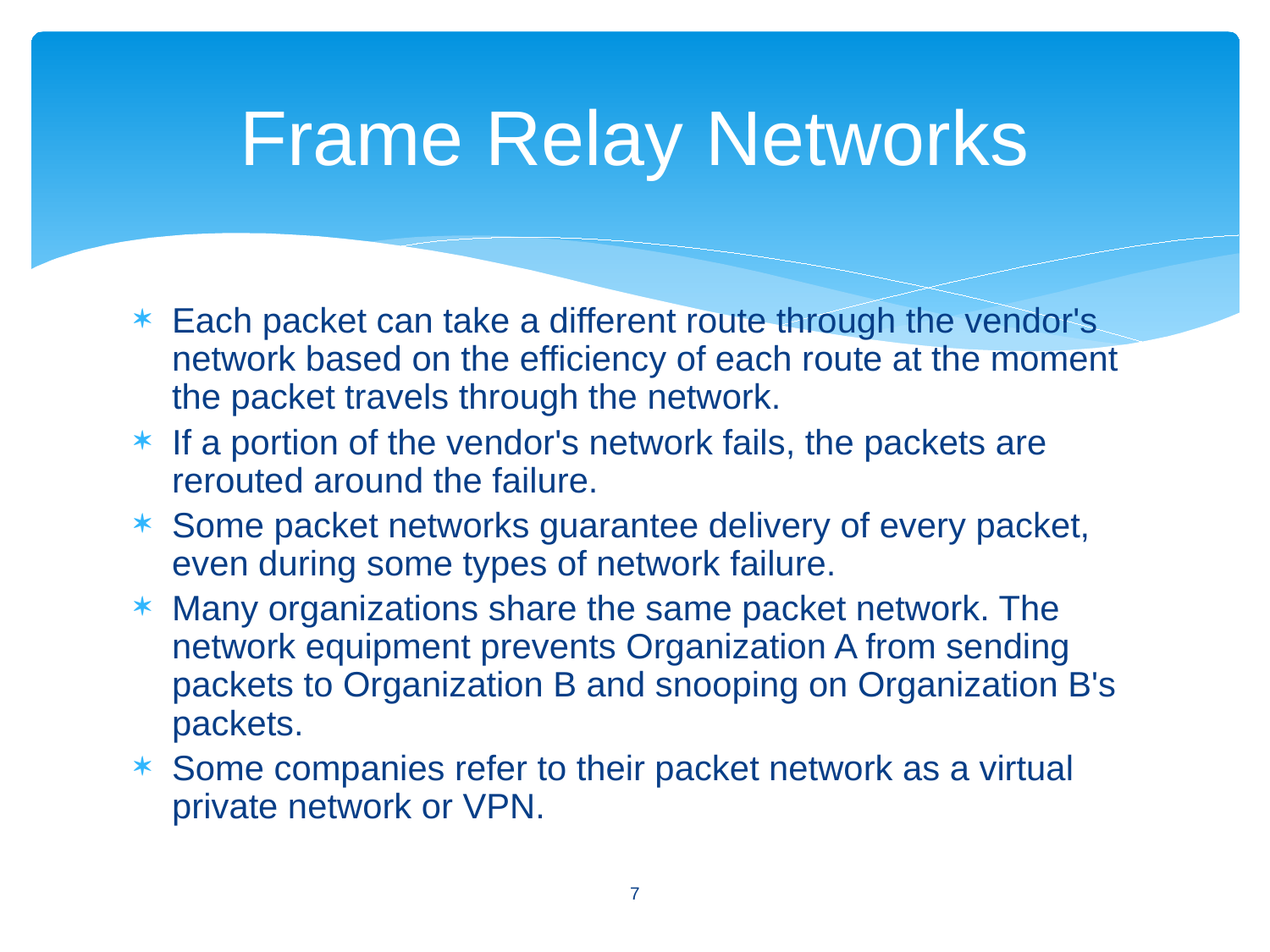

# Frame Relay Networks
Each packet can take a different route through the vendor's network based on the efficiency of each route at the moment the packet travels through the network.
If a portion of the vendor's network fails, the packets are rerouted around the failure.
Some packet networks guarantee delivery of every packet, even during some types of network failure.
Many organizations share the same packet network. The network equipment prevents Organization A from sending packets to Organization B and snooping on Organization B's packets.
Some companies refer to their packet network as a virtual private network or VPN.

7